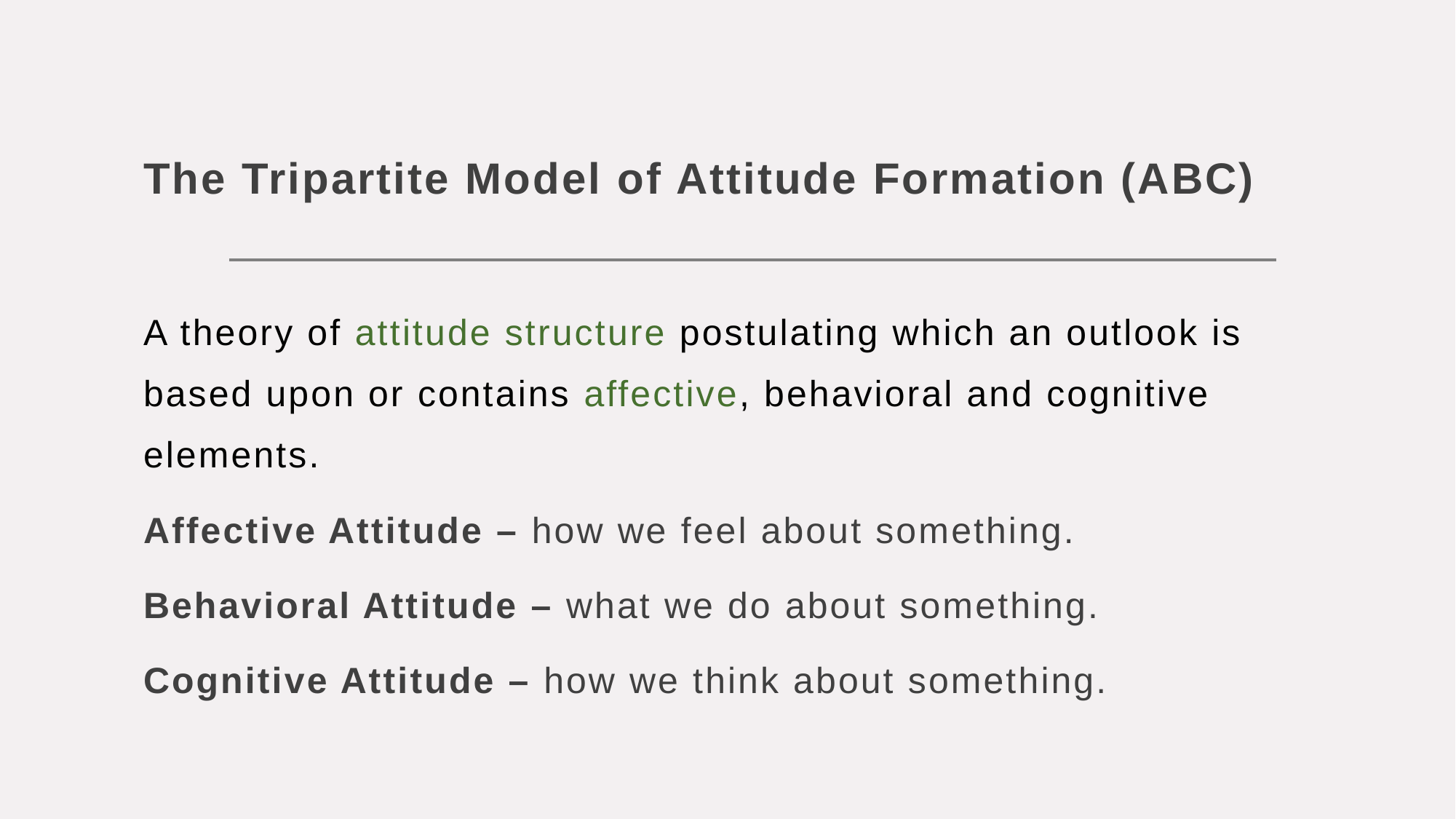

# The Tripartite Model of Attitude Formation (ABC)
A theory of attitude structure postulating which an outlook is based upon or contains affective, behavioral and cognitive elements.
Affective Attitude – how we feel about something.
Behavioral Attitude – what we do about something.
Cognitive Attitude – how we think about something.